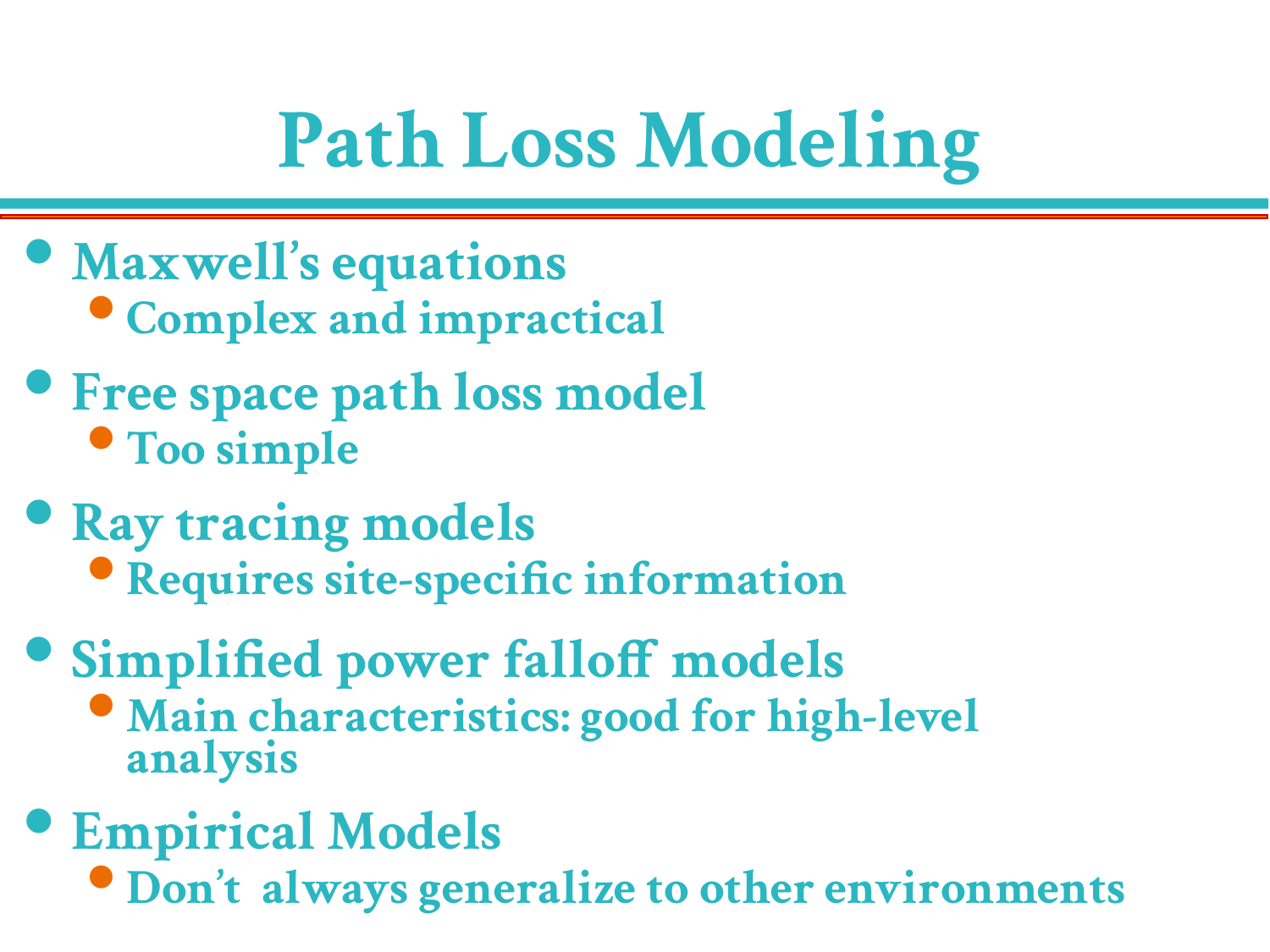

# Path Loss Modeling
Maxwell’s equations
Complex and impractical
Free space path loss model
Too simple
Ray tracing models
Requires site-specific information
Simplified power falloff models
Main characteristics: good for high-level analysis
Empirical Models
Don’t  always generalize to other environments